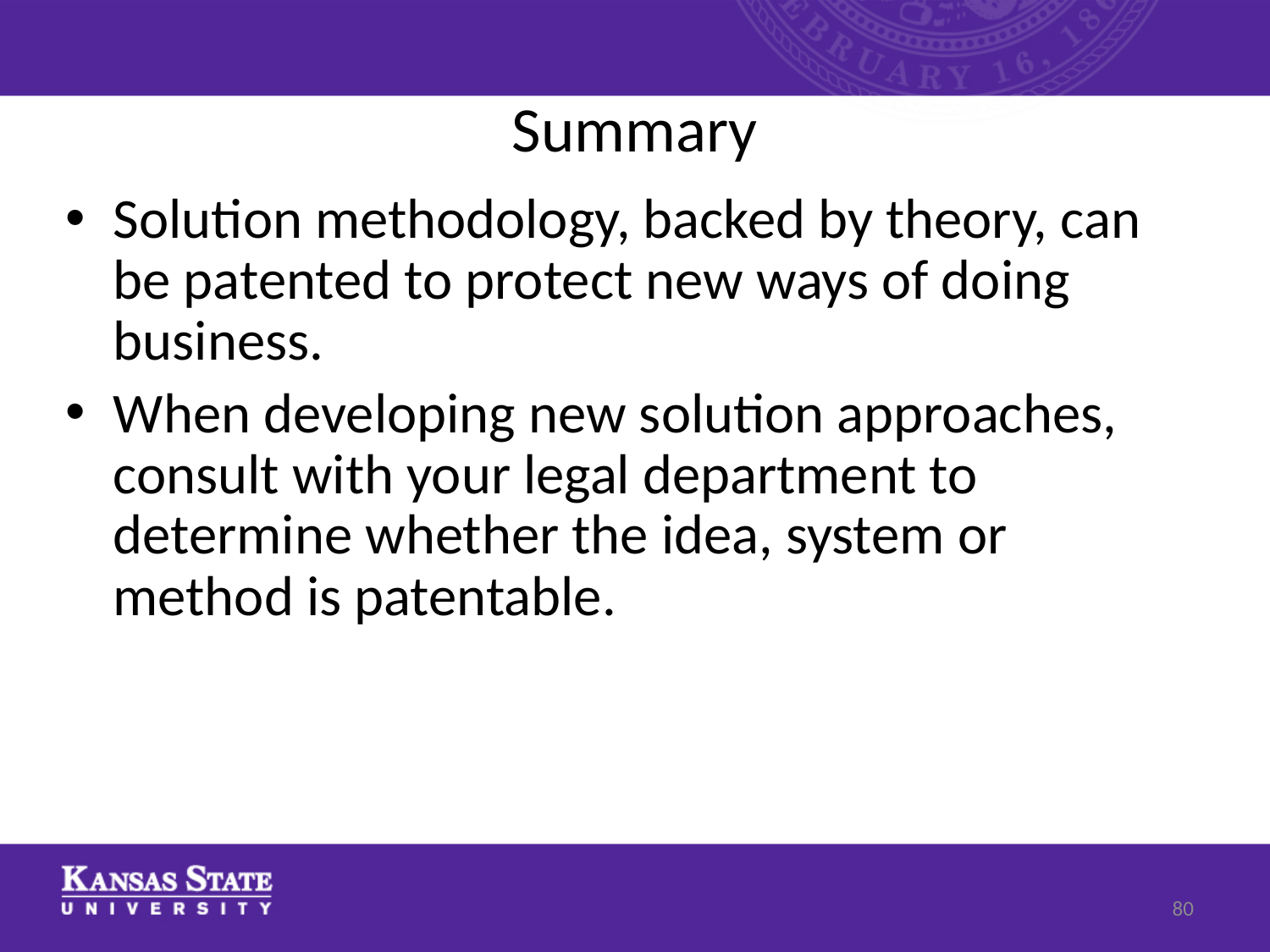

# Summary
Solution methodology, backed by theory, can be patented to protect new ways of doing business.
When developing new solution approaches, consult with your legal department to determine whether the idea, system or method is patentable.
80